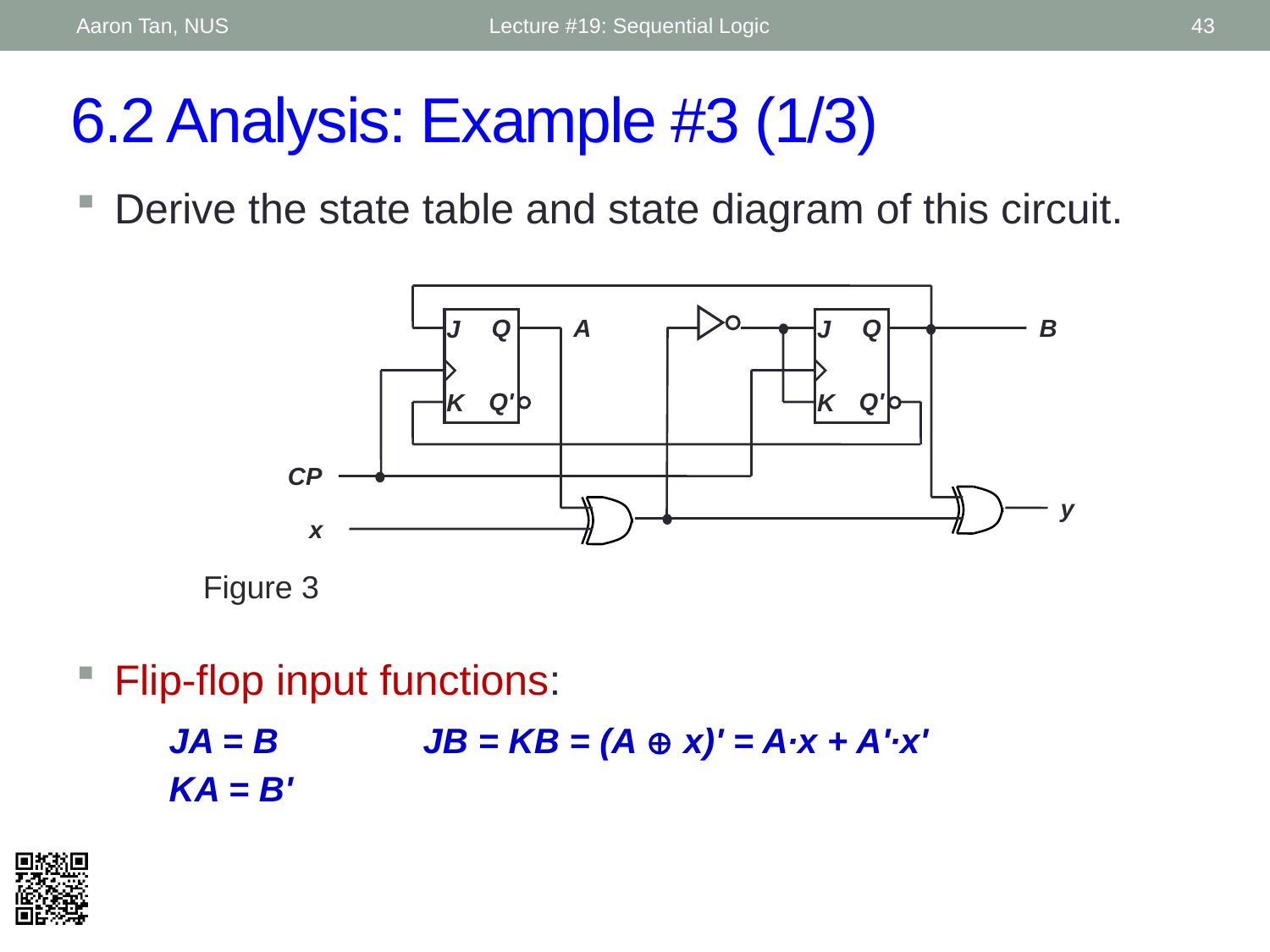

Aaron Tan, NUS
Lecture #19: Sequential Logic
43
# 6.2 Analysis: Example #3 (1/3)
Derive the state table and state diagram of this circuit.

Q
J

Q'
K
A

Q
J

Q'
K
B

CP

y

x

Figure 3

Flip-flop input functions:
	JA = B		JB = KB = (A ⊕ x)' = A∙x + A'∙x'
	KA = B'